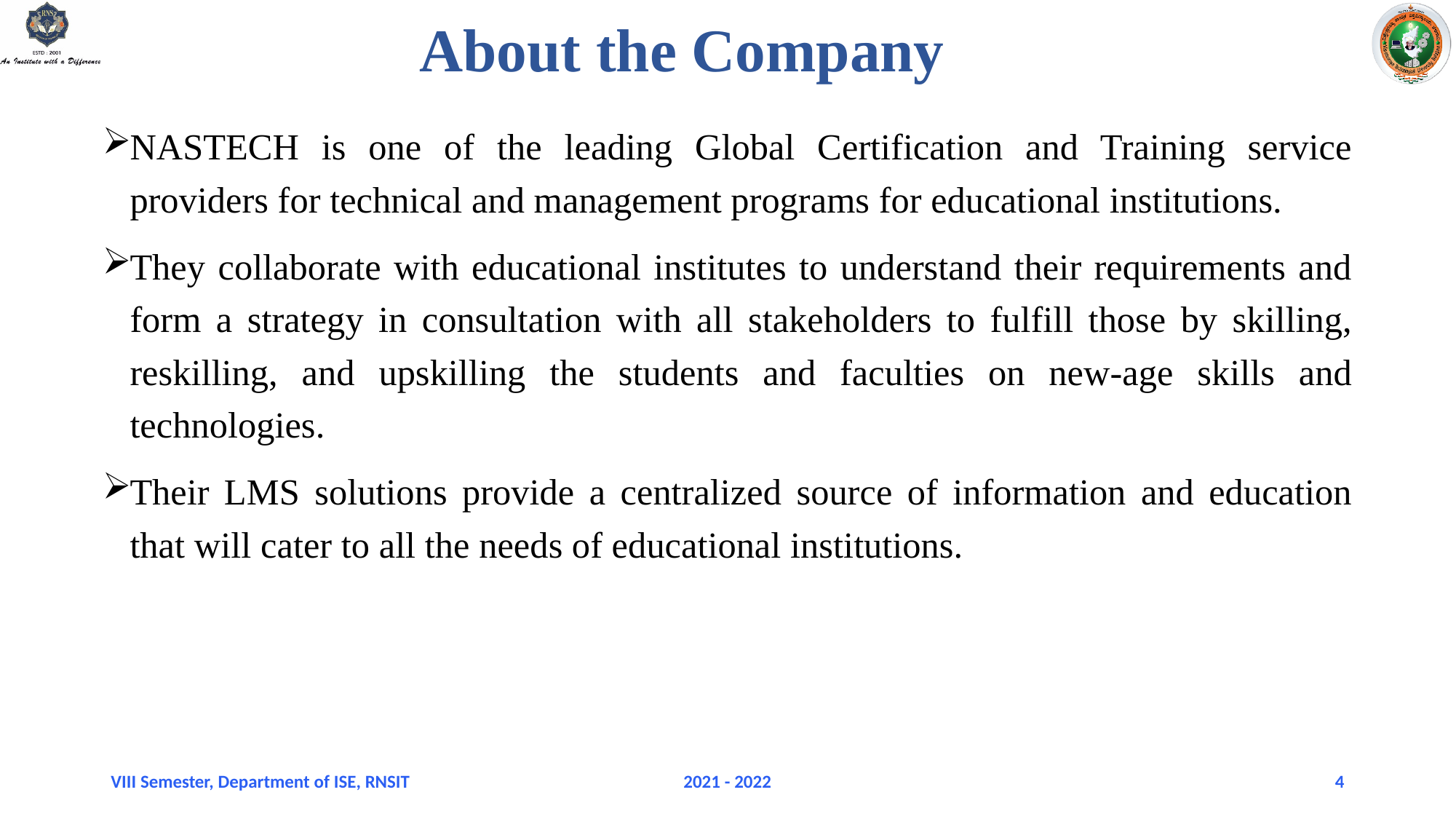

# About the Company
NASTECH is one of the leading Global Certification and Training service providers for technical and management programs for educational institutions.
They collaborate with educational institutes to understand their requirements and form a strategy in consultation with all stakeholders to fulfill those by skilling, reskilling, and upskilling the students and faculties on new-age skills and technologies.
Their LMS solutions provide a centralized source of information and education that will cater to all the needs of educational institutions.

VIII Semester, Department of ISE, RNSIT
2021 - 2022
4